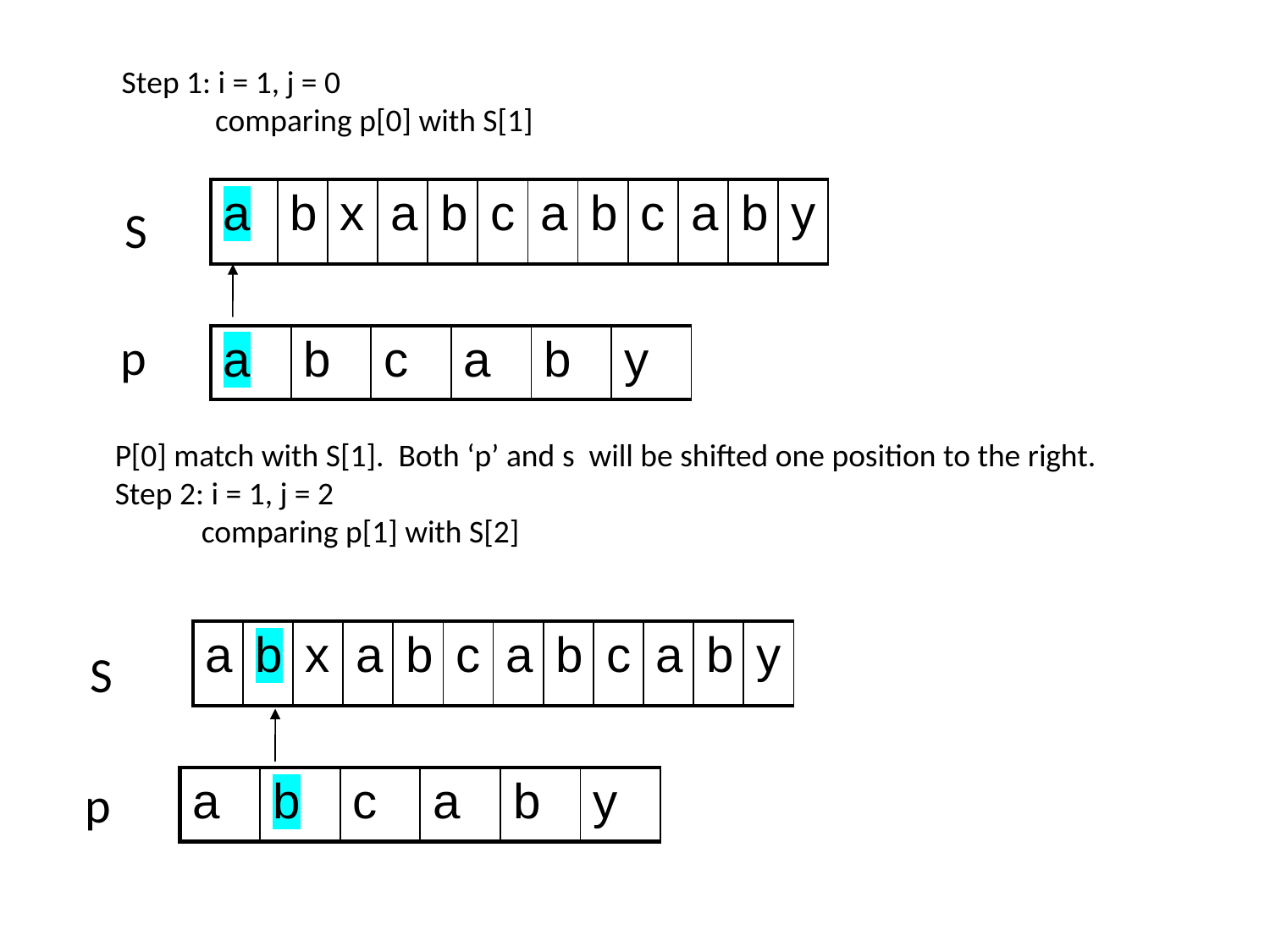

Step 1: i = 1, j = 0
             comparing p[0] with S[1]
| a | b | x | a | b | c | a | b | c | a | b | y |
| --- | --- | --- | --- | --- | --- | --- | --- | --- | --- | --- | --- |
S

p
| a | b | c | a | b | y |
| --- | --- | --- | --- | --- | --- |
P[0] match with S[1].  Both ‘p’ and s  will be shifted one position to the right.
Step 2: i = 1, j = 2
            comparing p[1] with S[2]
| a | b | x | a | b | c | a | b | c | a | b | y |
| --- | --- | --- | --- | --- | --- | --- | --- | --- | --- | --- | --- |
S

p
| a | b | c | a | b | y |
| --- | --- | --- | --- | --- | --- |